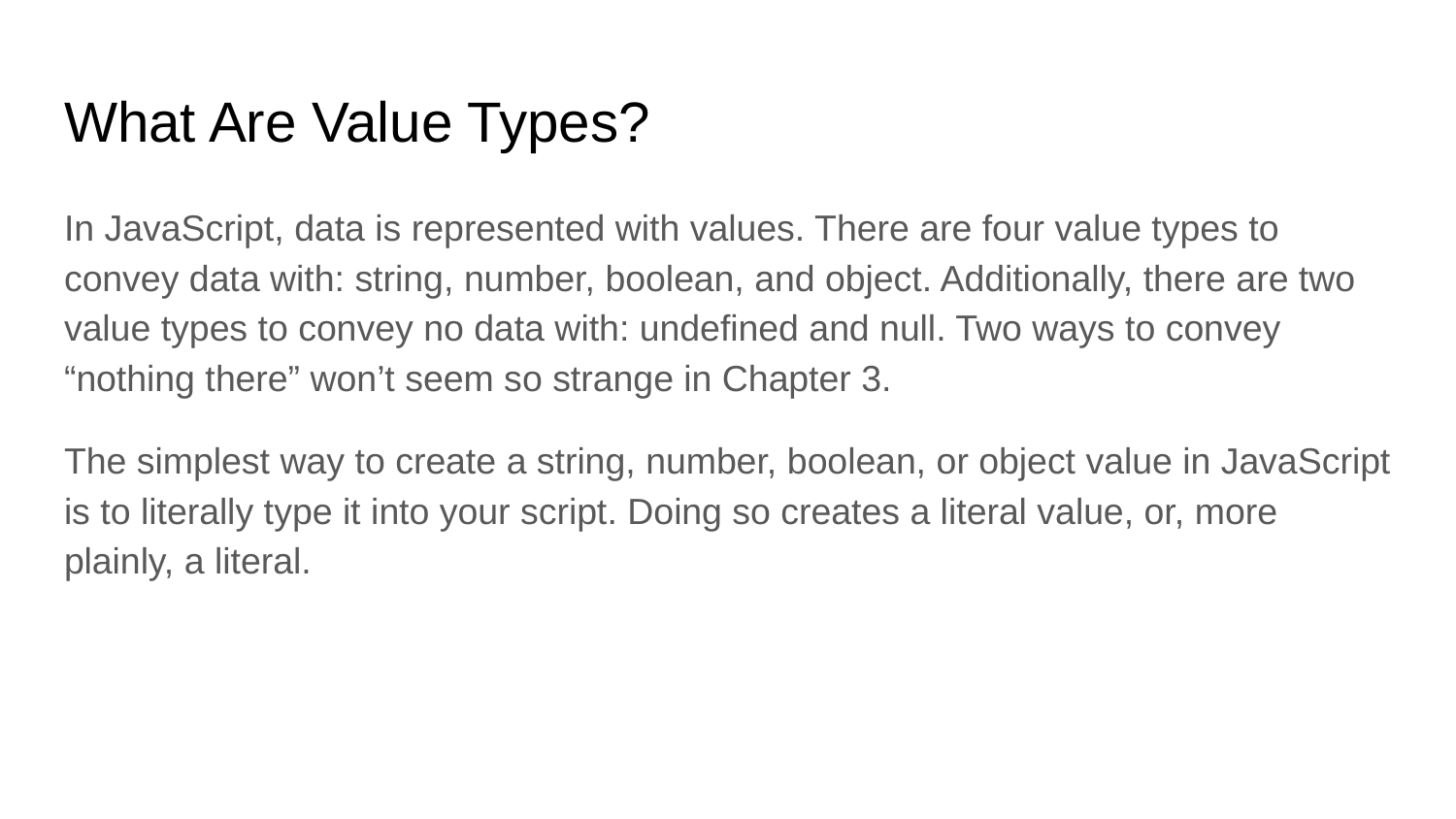

# What Are Value Types?
In JavaScript, data is represented with values. There are four value types to convey data with: string, number, boolean, and object. Additionally, there are two value types to convey no data with: undefined and null. Two ways to convey “nothing there” won’t seem so strange in Chapter 3.
The simplest way to create a string, number, boolean, or object value in JavaScript is to literally type it into your script. Doing so creates a literal value, or, more plainly, a literal.